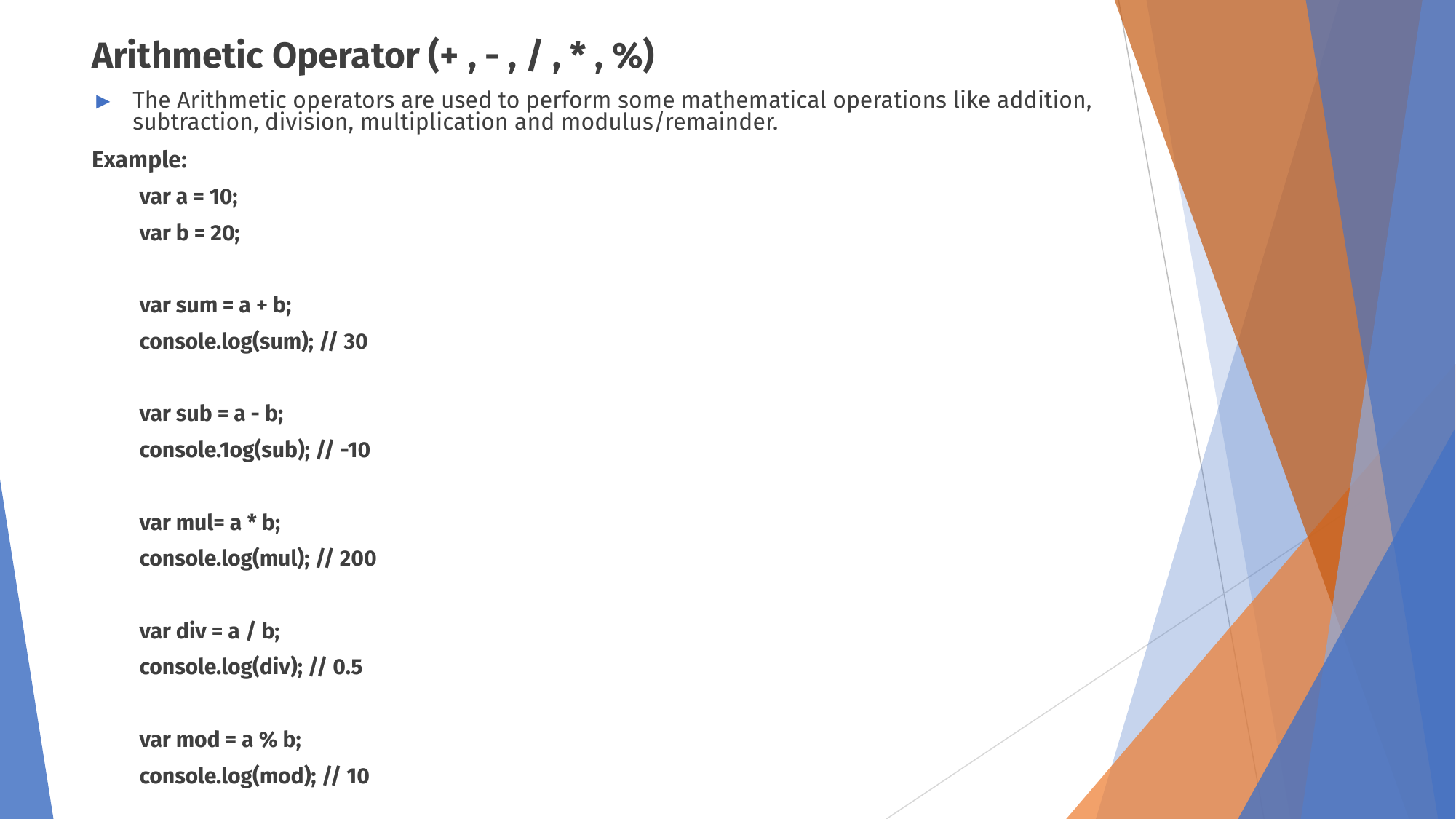

Arithmetic Operator (+ , - , / , * , %)
The Arithmetic operators are used to perform some mathematical operations like addition, subtraction, division, multiplication and modulus/remainder.
Example:
var a = 10;
var b = 20;

var sum = a + b;
console.log(sum); // 30

var sub = a - b;
console.1og(sub); // -10

var mul= a * b;
console.log(mul); // 200

var div = a / b;
console.log(div); // 0.5

var mod = a % b;
console.log(mod); // 10